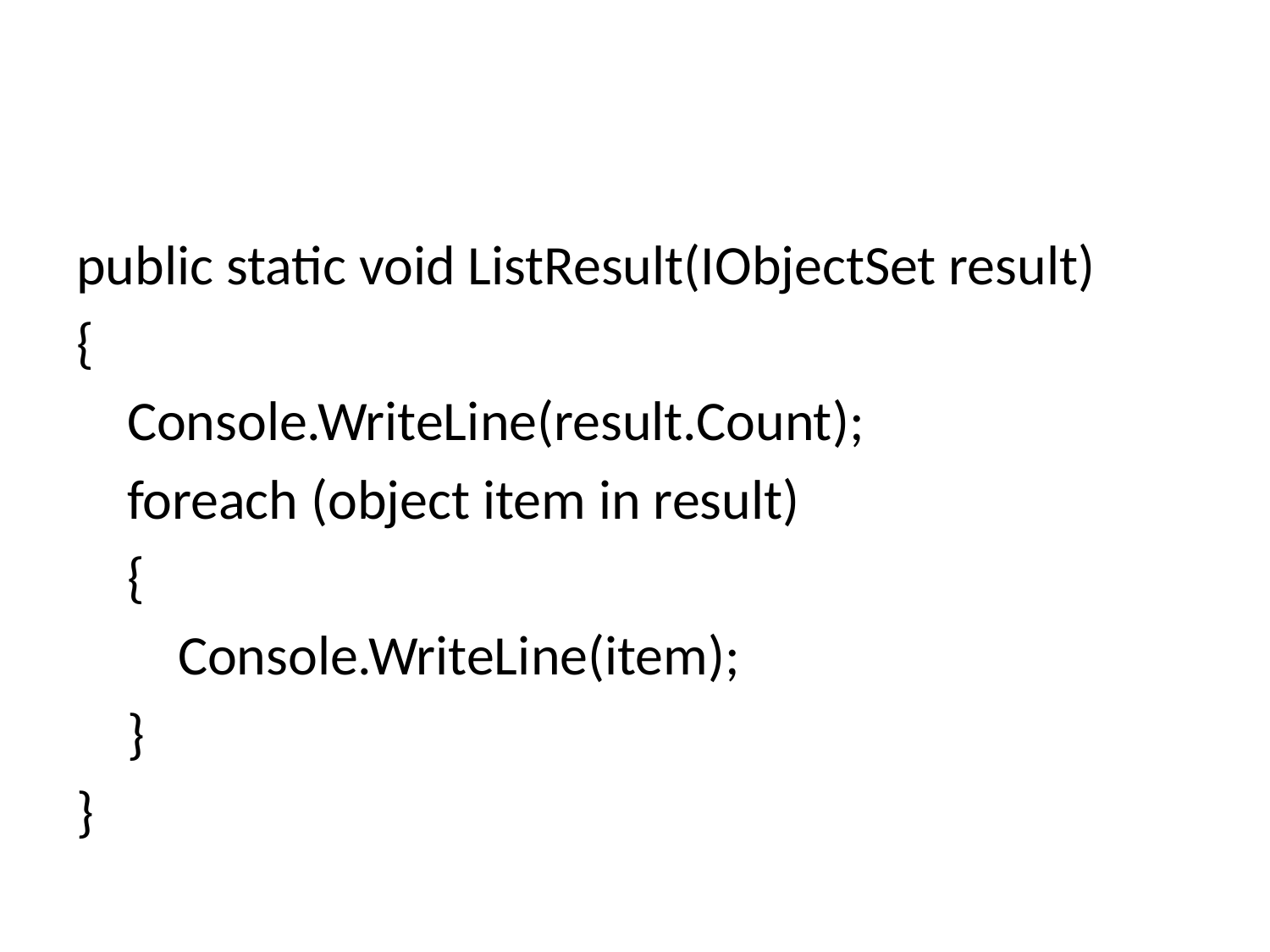

#
public static void ListResult(IObjectSet result)
{
    Console.WriteLine(result.Count);
    foreach (object item in result)
    {
        Console.WriteLine(item);
    }
}